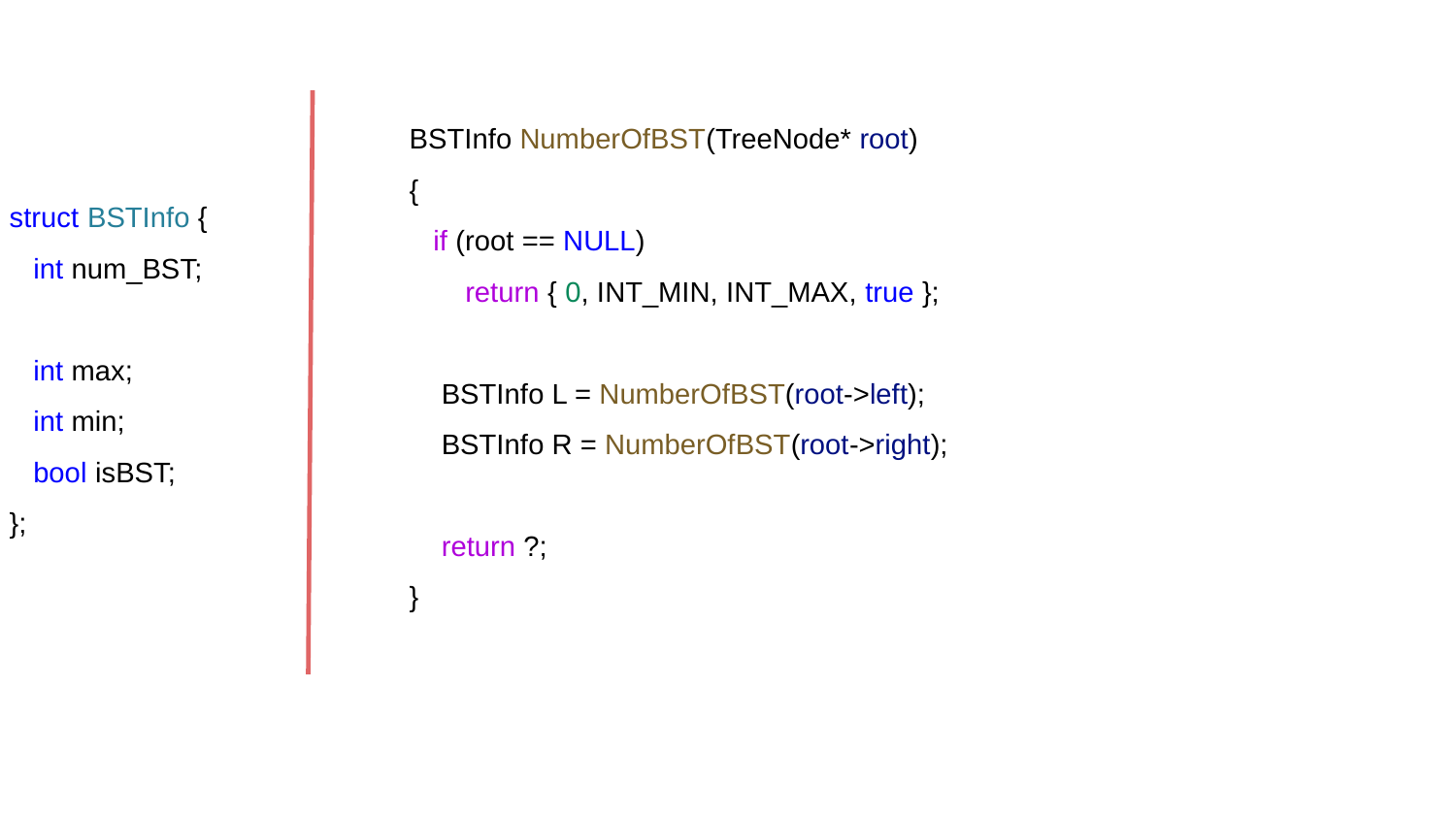

BSTInfo NumberOfBST(TreeNode* root)
{
   if (root == NULL)
       return { 0, INT_MIN, INT_MAX, true };

    BSTInfo L = NumberOfBST(root->left);
    BSTInfo R = NumberOfBST(root->right);

    return ?;
}
struct BSTInfo {
   int num_BST;

   int max;
   int min;
   bool isBST;
};